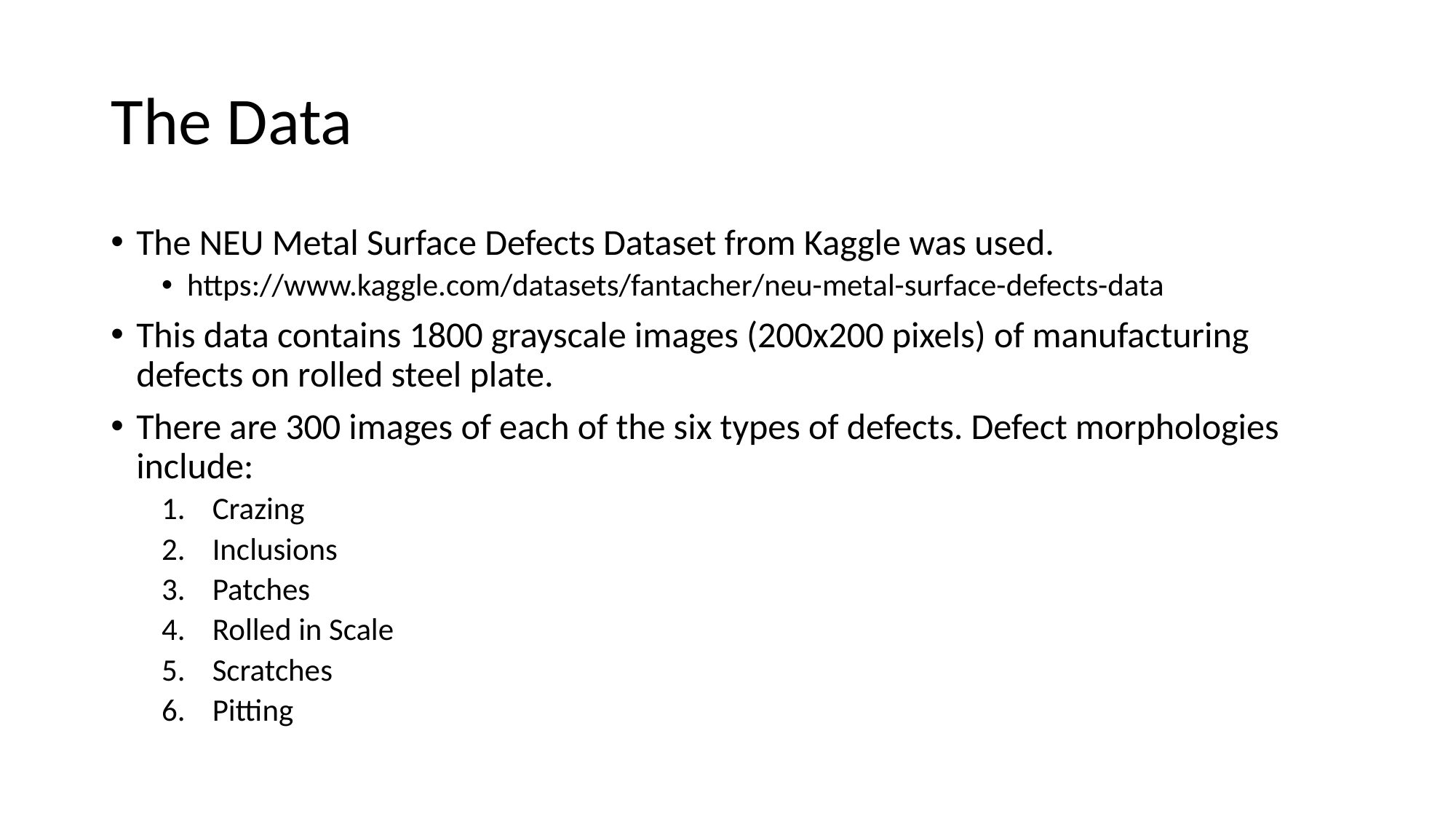

# The Data
The NEU Metal Surface Defects Dataset from Kaggle was used.
https://www.kaggle.com/datasets/fantacher/neu-metal-surface-defects-data
This data contains 1800 grayscale images (200x200 pixels) of manufacturing defects on rolled steel plate.
There are 300 images of each of the six types of defects. Defect morphologies include:
Crazing
Inclusions
Patches
Rolled in Scale
Scratches
Pitting